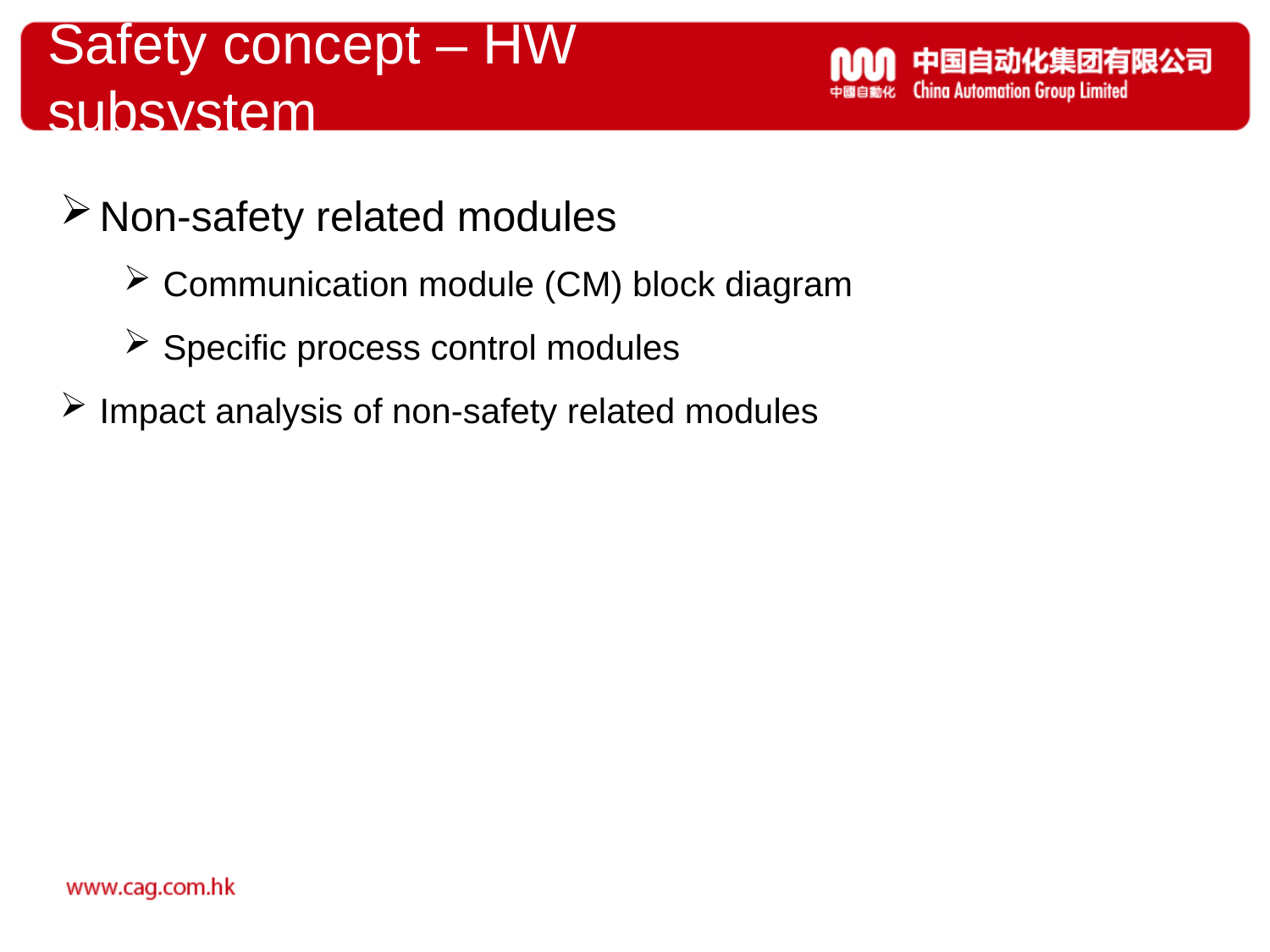

# Safety concept – HW subsystem

Non-safety related modules
Communication module (CM) block diagram
Specific process control modules
Impact analysis of non-safety related modules